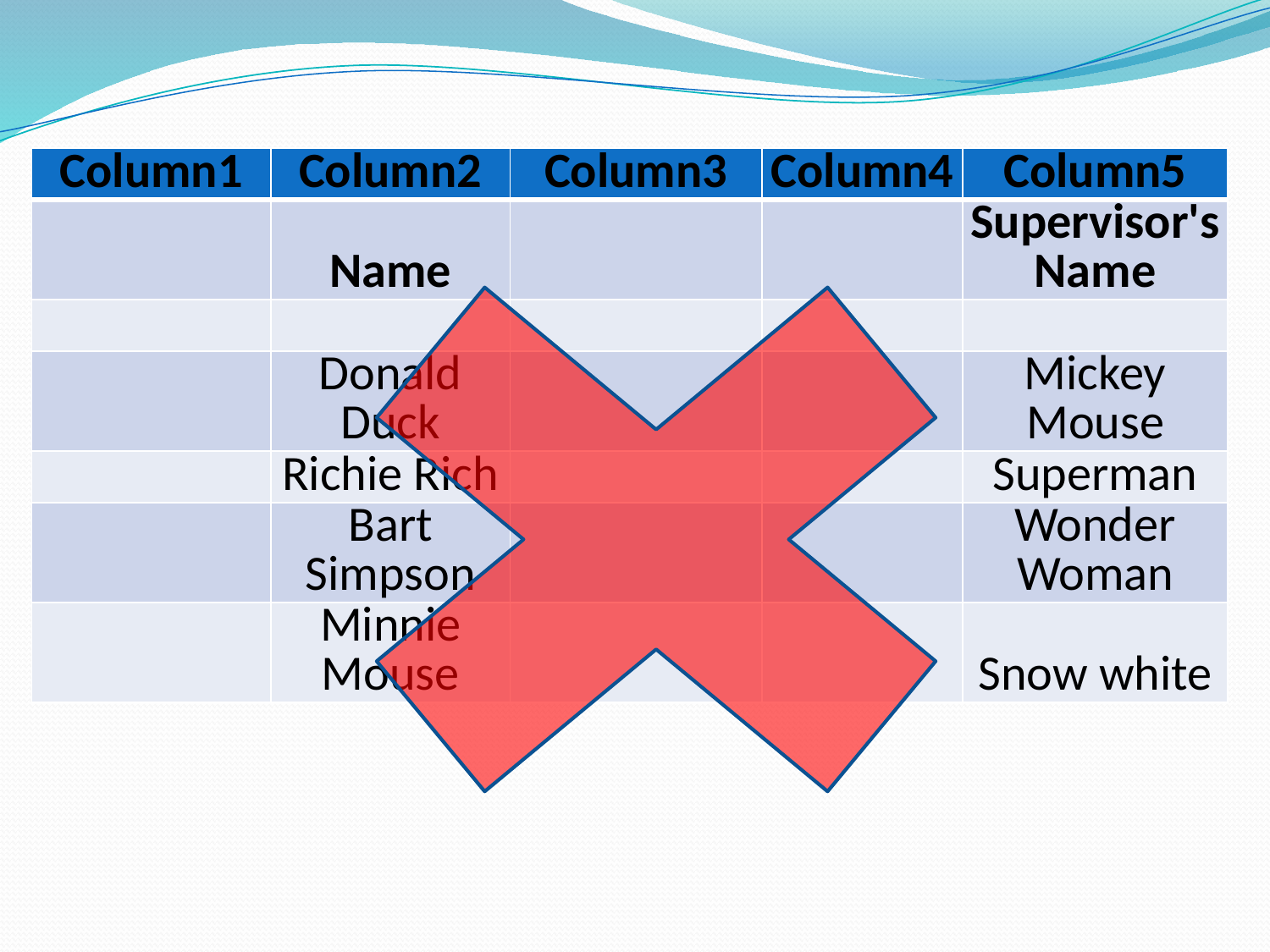

| Column1 | Column2 | Column3 | Column4 | Column5 |
| --- | --- | --- | --- | --- |
|  | Name |  |  | Supervisor's Name |
|  |  |  |  |  |
|  | Donald Duck |  |  | Mickey Mouse |
|  | Richie Rich |  |  | Superman |
|  | Bart Simpson |  |  | Wonder Woman |
|  | Minnie Mouse |  |  | Snow white |